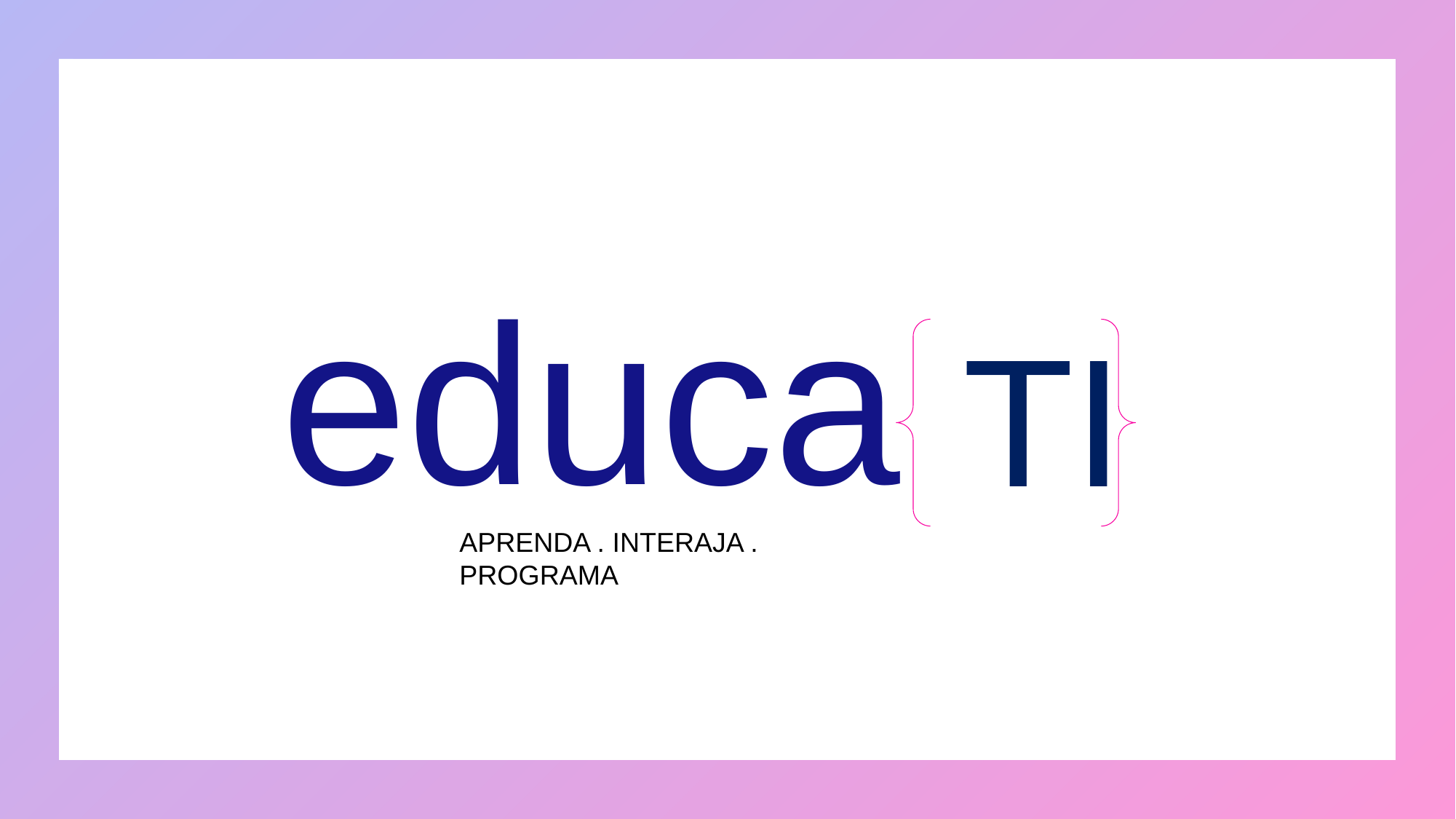

educa
TI

APRENDA . INTERAJA . PROGRAMA